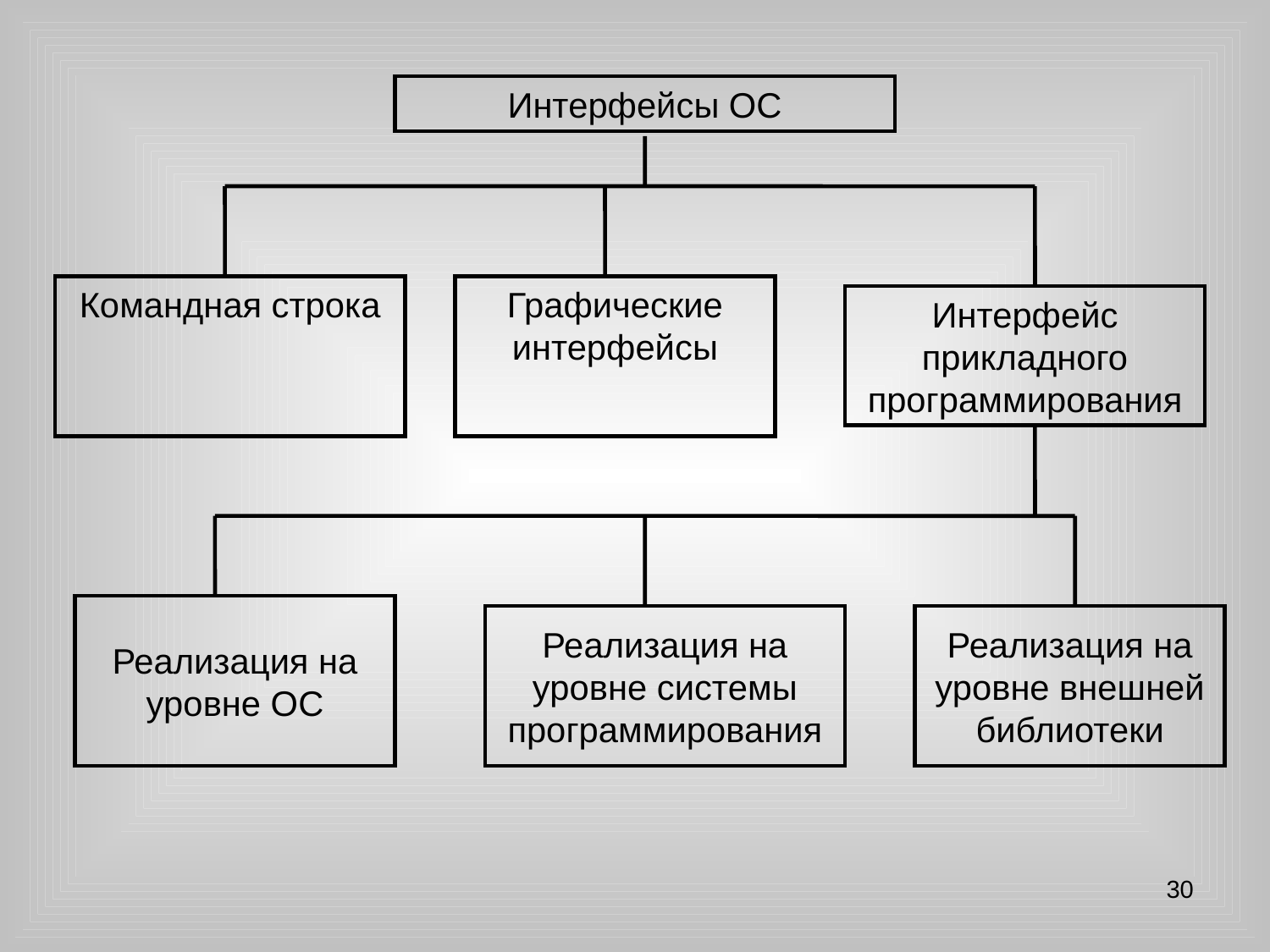

Интерфейсы ОС

Командная строка
Графические интерфейсы
Интерфейс прикладного программирования

Реализация на уровне ОС
Реализация на уровне системы программирования
Реализация на уровне внешней библиотеки
30